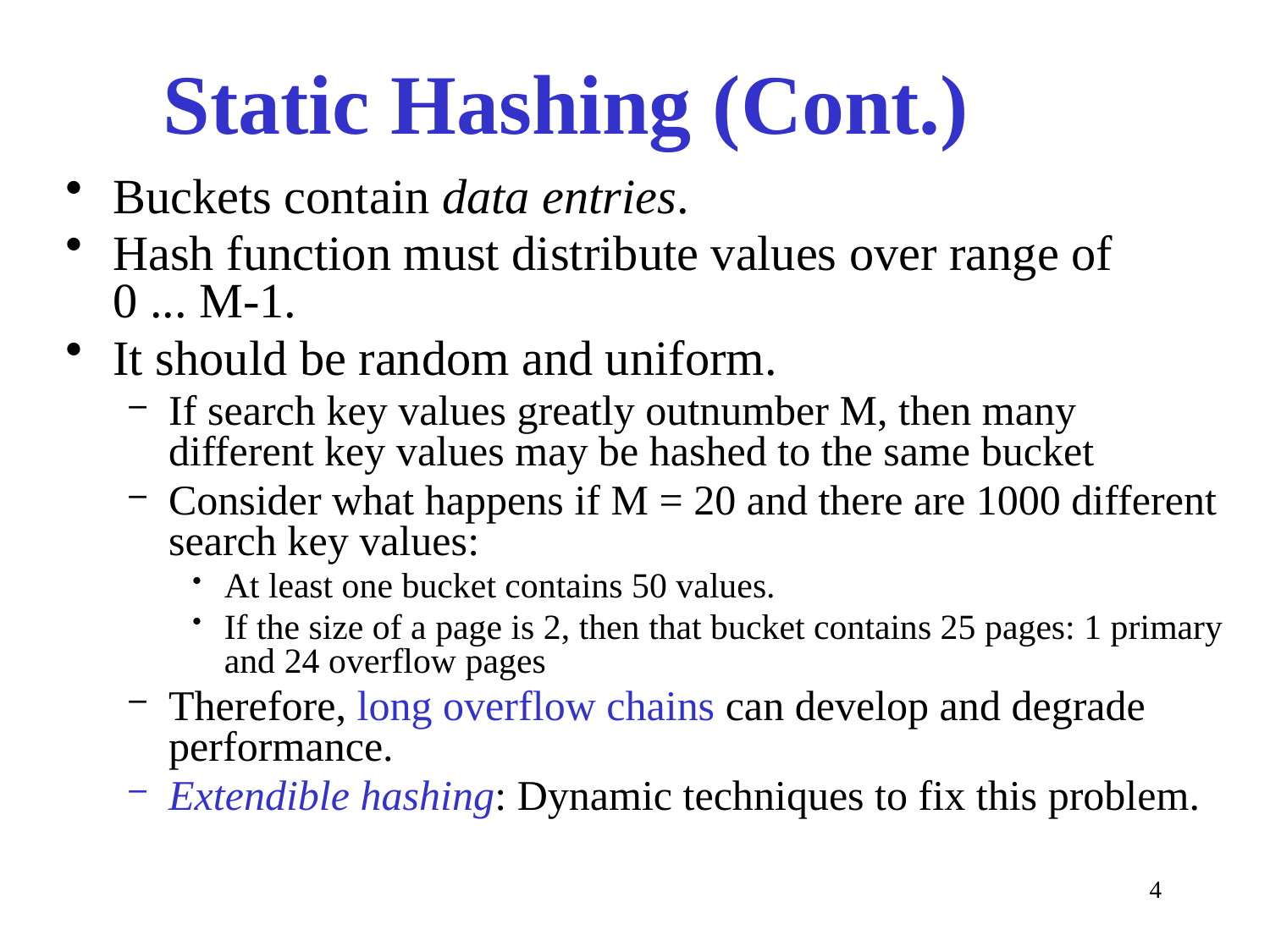

# Static Hashing (Cont.)
Buckets contain data entries.
Hash function must distribute values over range of      0 ... M-1.
It should be random and uniform.
If search key values greatly outnumber M, then many different key values may be hashed to the same bucket
Consider what happens if M = 20 and there are 1000 different search key values:
At least one bucket contains 50 values.
If the size of a page is 2, then that bucket contains 25 pages: 1 primary and 24 overflow pages
Therefore, long overflow chains can develop and degrade performance.
Extendible hashing: Dynamic techniques to fix this problem.

4